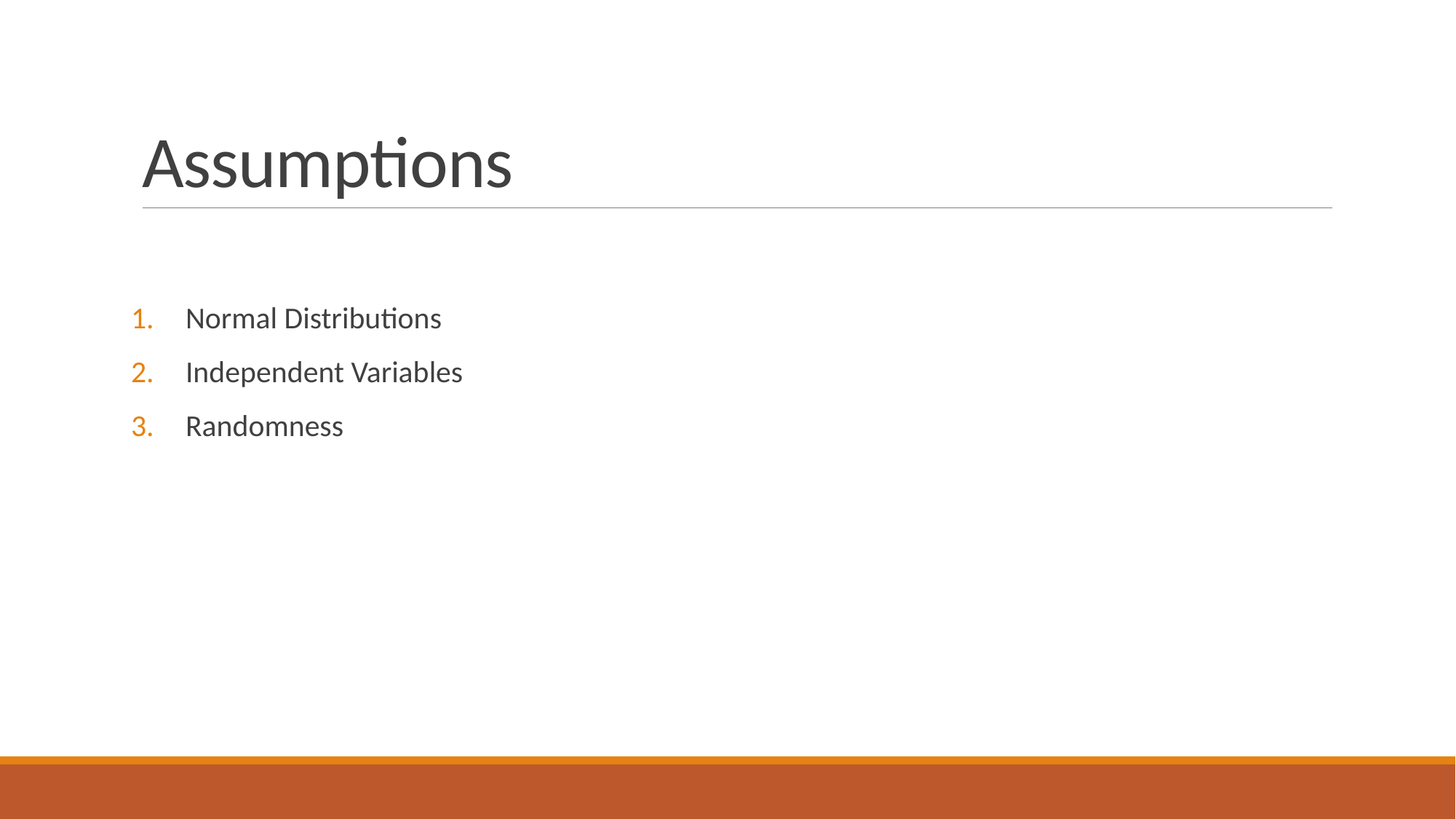

# Assumptions
Normal Distributions
Independent Variables
Randomness